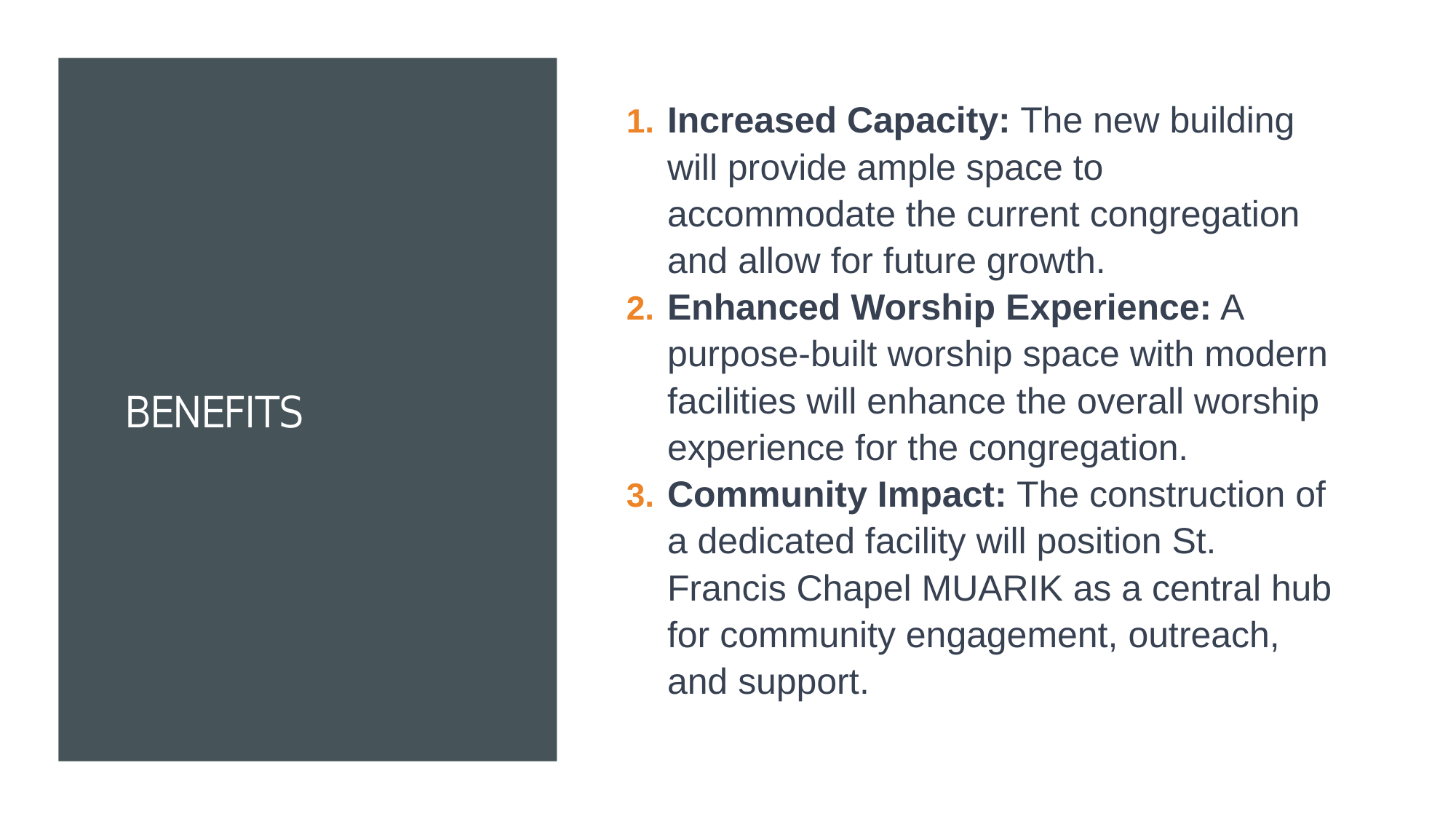

Increased Capacity: The new building will provide ample space to accommodate the current congregation and allow for future growth.
Enhanced Worship Experience: A purpose-built worship space with modern facilities will enhance the overall worship experience for the congregation.
Community Impact: The construction of a dedicated facility will position St. Francis Chapel MUARIK as a central hub for community engagement, outreach, and support.

# benefits